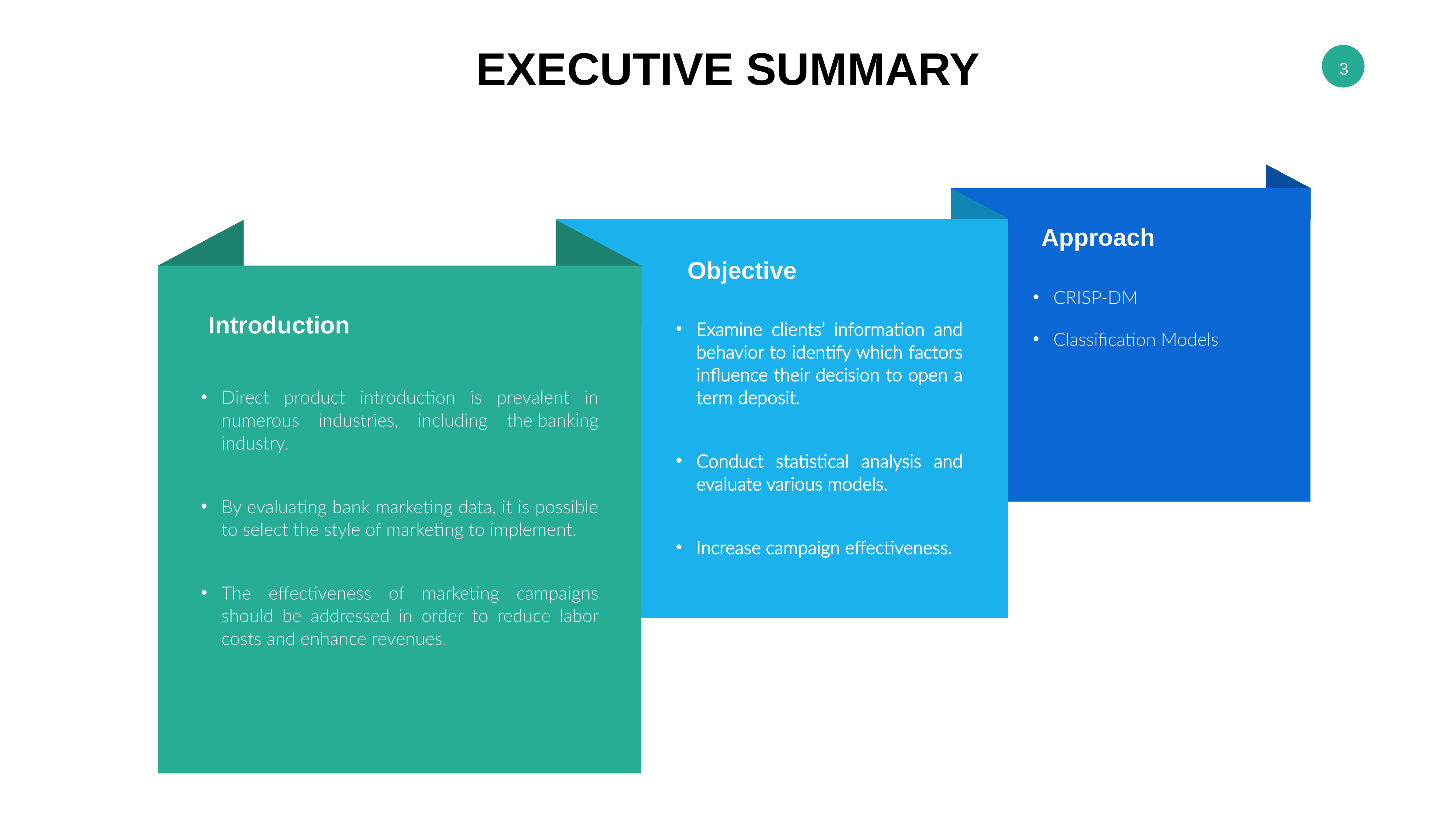

EXECUTIVE SUMMARY

Approach
CRISP-DM
Classification Models
Objective
Examine clients’ information and behavior to identify which factors influence their decision to open a term deposit.

Conduct statistical analysis and evaluate various models.

Increase campaign effectiveness.
Introduction
Direct product introduction is prevalent in numerous industries, including the banking industry.

By evaluating bank marketing data, it is possible to select the style of marketing to implement.

The effectiveness of marketing campaigns should be addressed in order to reduce labor costs and enhance revenues.